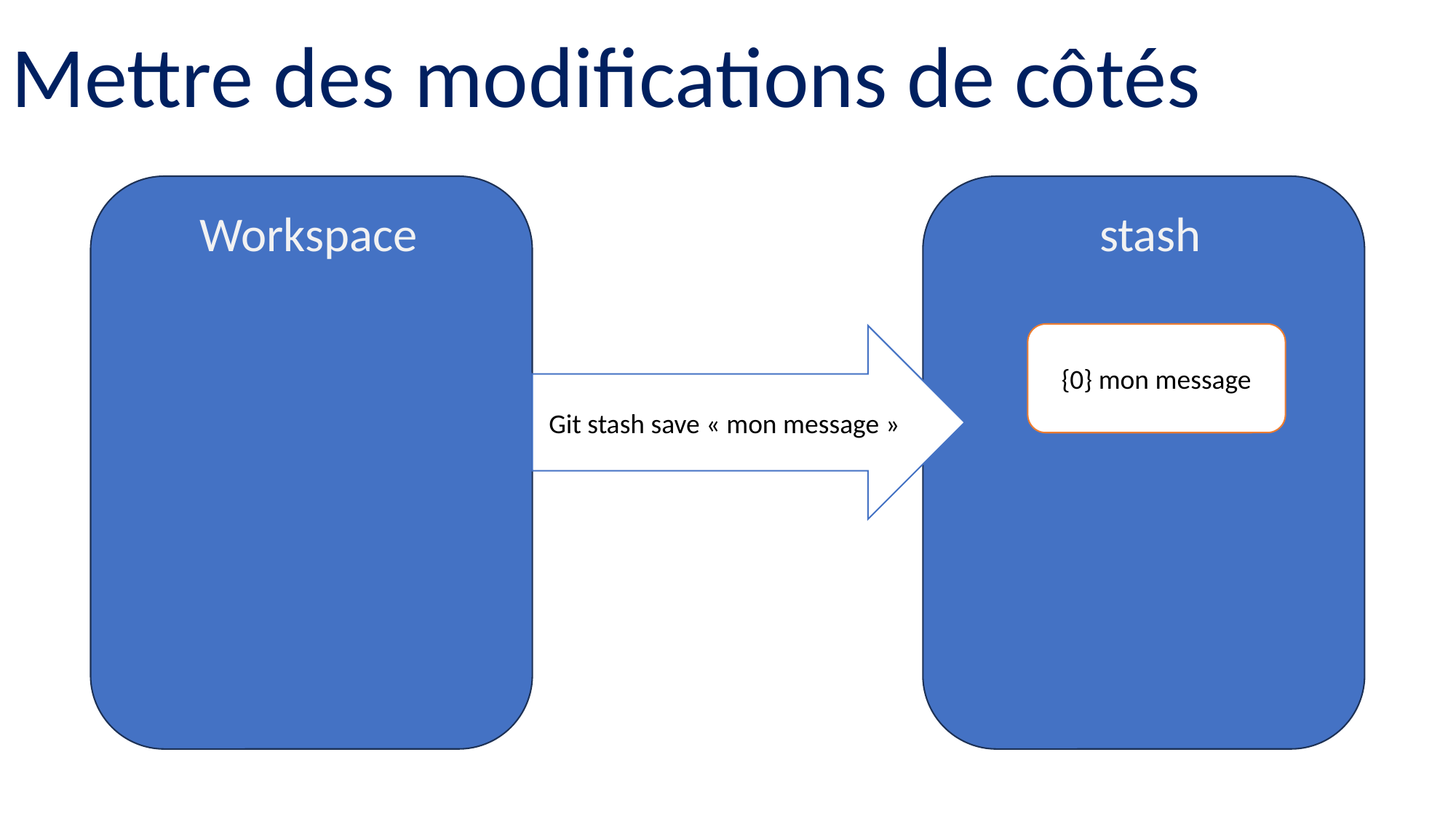

Mettre des modifications de côtés

stash
Workspace
{0} mon message
Git stash save « mon message »